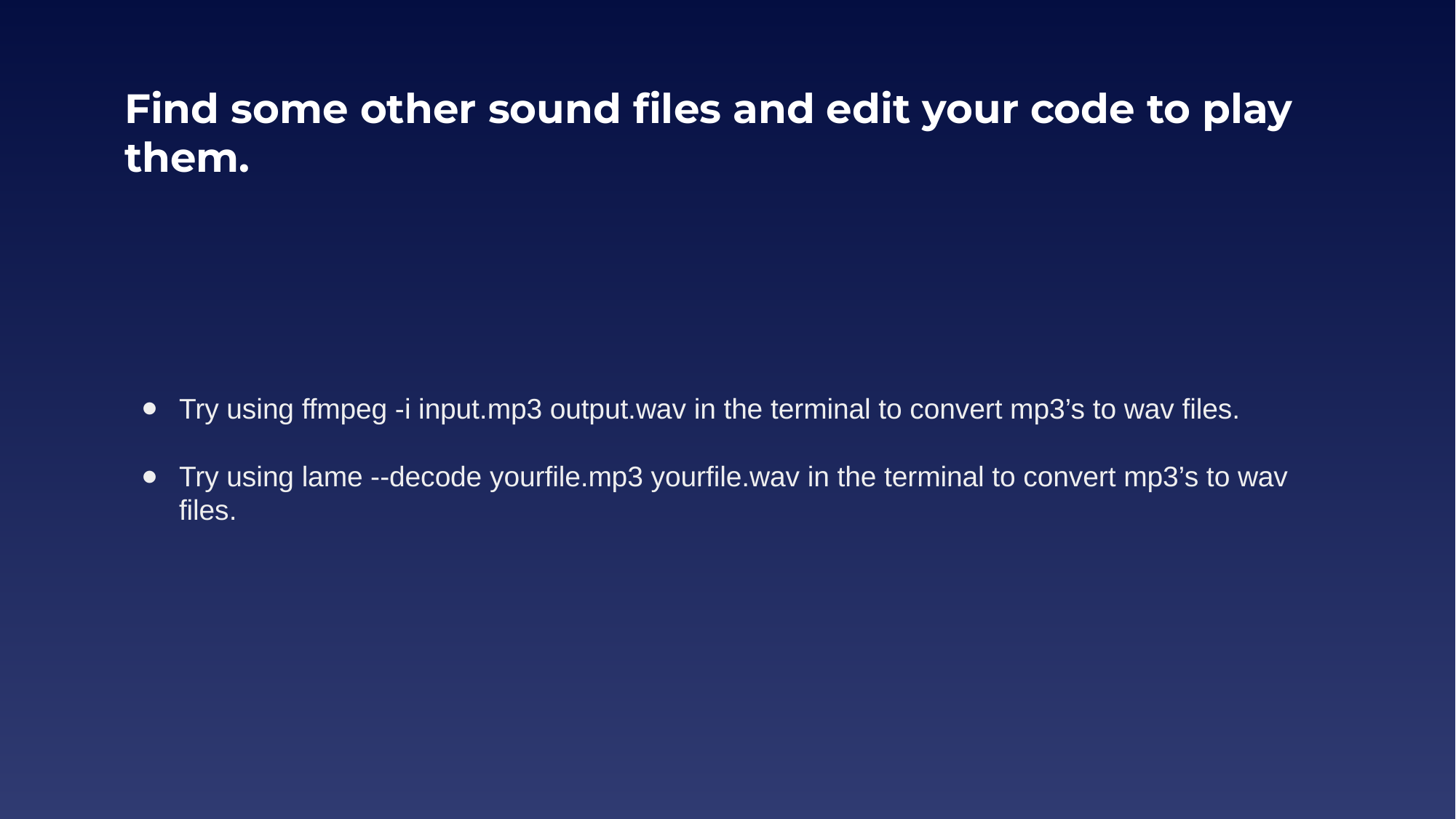

# Find some other sound files and edit your code to play them.
Try using ffmpeg -i input.mp3 output.wav in the terminal to convert mp3’s to wav files.

Try using lame --decode yourfile.mp3 yourfile.wav in the terminal to convert mp3’s to wav files.